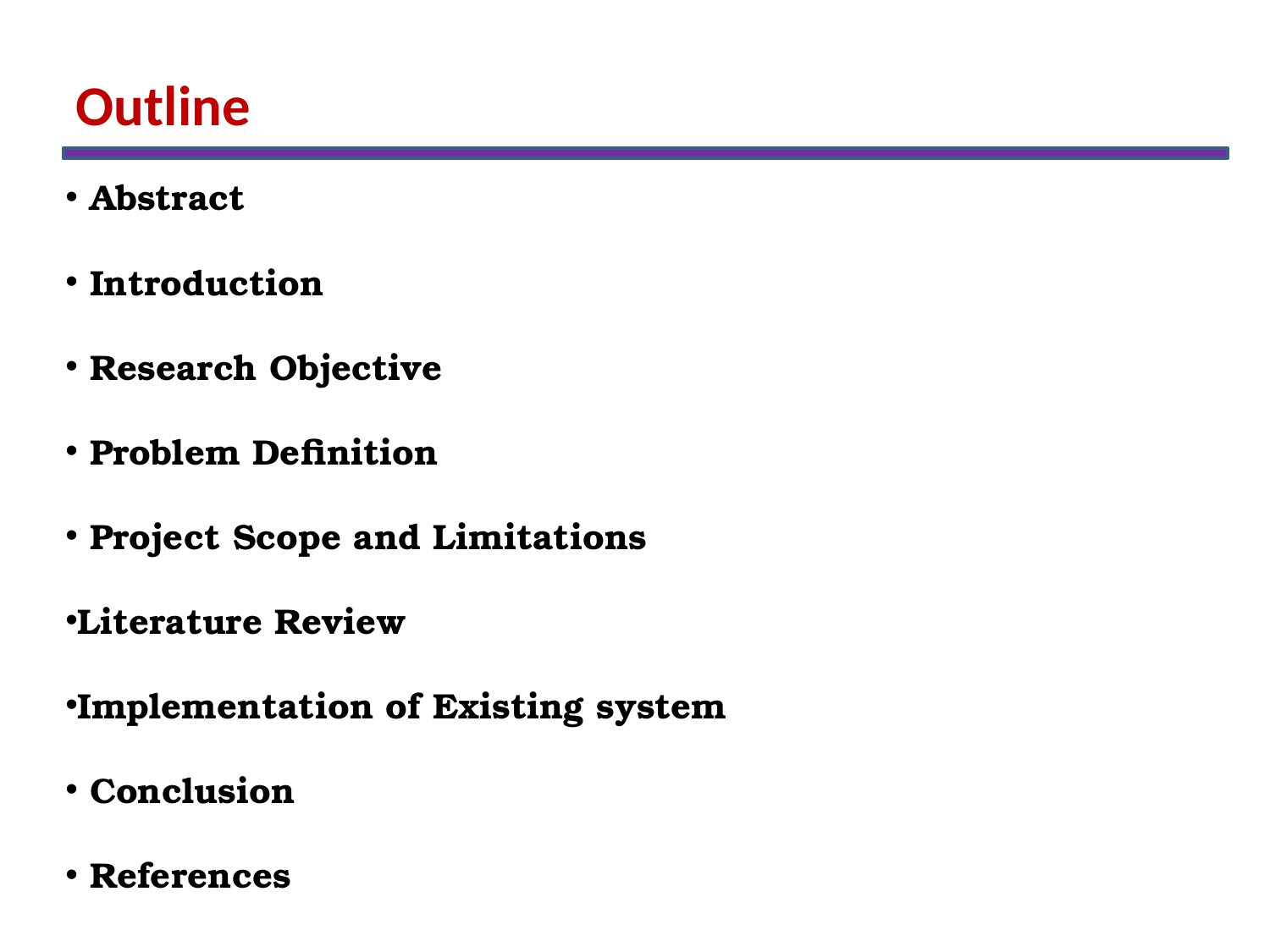

Outline

 Abstract

 Introduction

 Research Objective

 Problem Definition

 Project Scope and Limitations

Literature Review

Implementation of Existing system

 Conclusion

 References